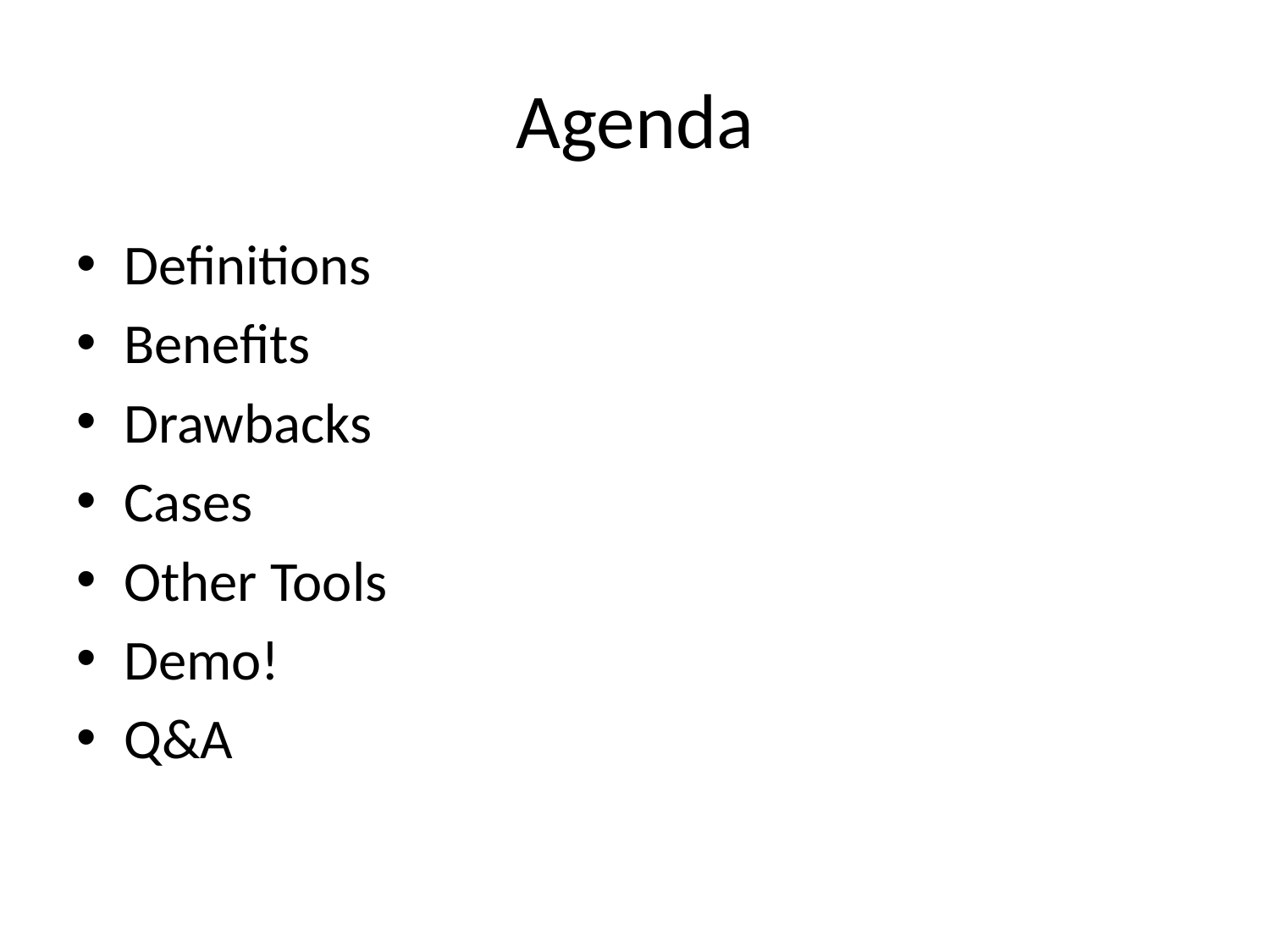

# Agenda
Definitions
Benefits
Drawbacks
Cases
Other Tools
Demo!
Q&A